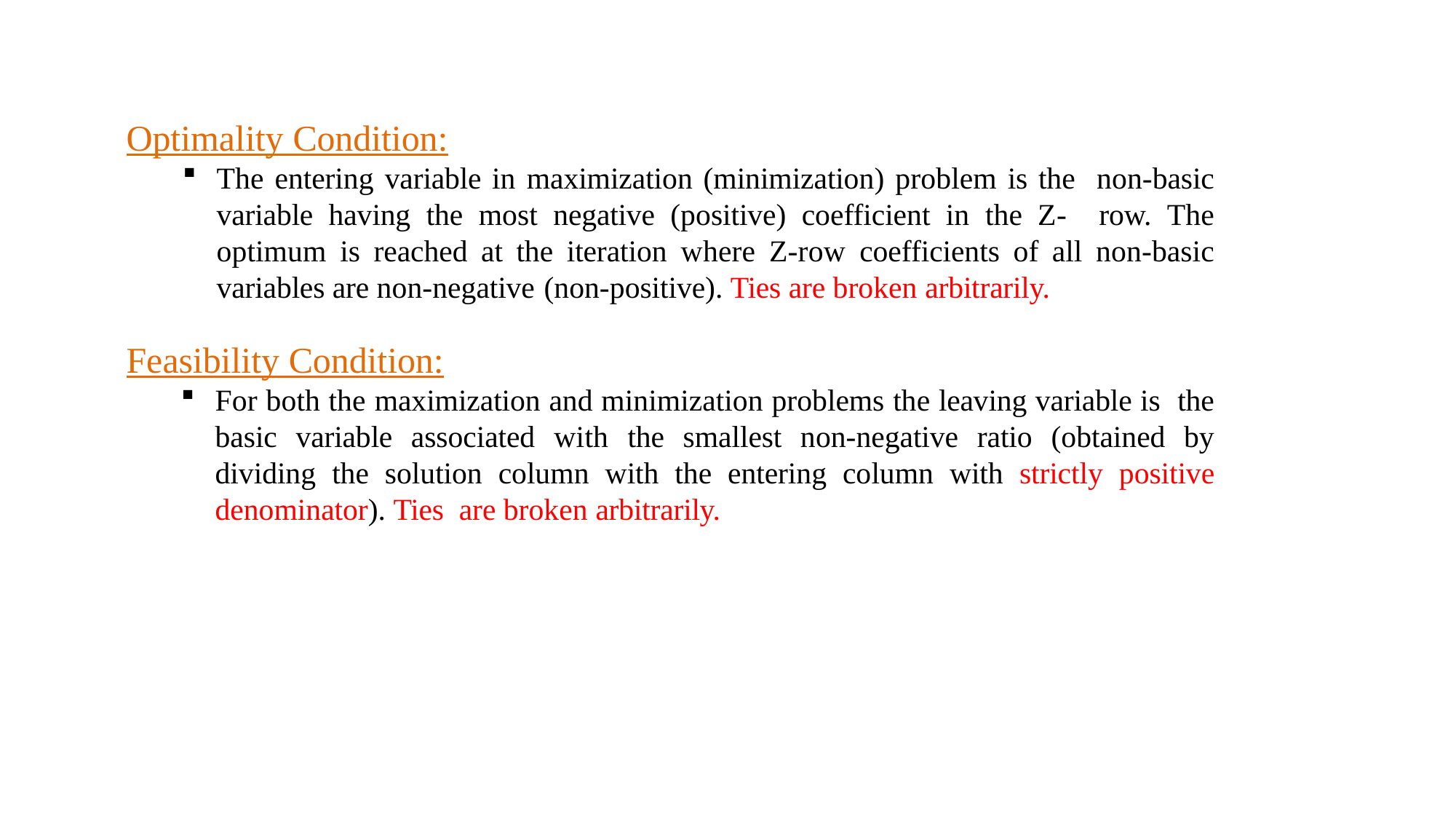

Optimality Condition:
The entering variable in maximization (minimization) problem is the  non-basic variable having the most negative (positive) coefficient in the Z-  row. The optimum is reached at the iteration where Z-row coefficients of all non-basic variables are non-negative (non-positive). Ties are broken arbitrarily.

Feasibility Condition:
For both the maximization and minimization problems the leaving variable is  the basic variable associated with the smallest non-negative ratio (obtained by dividing the solution column with the entering column with strictly positive denominator). Ties  are broken arbitrarily.